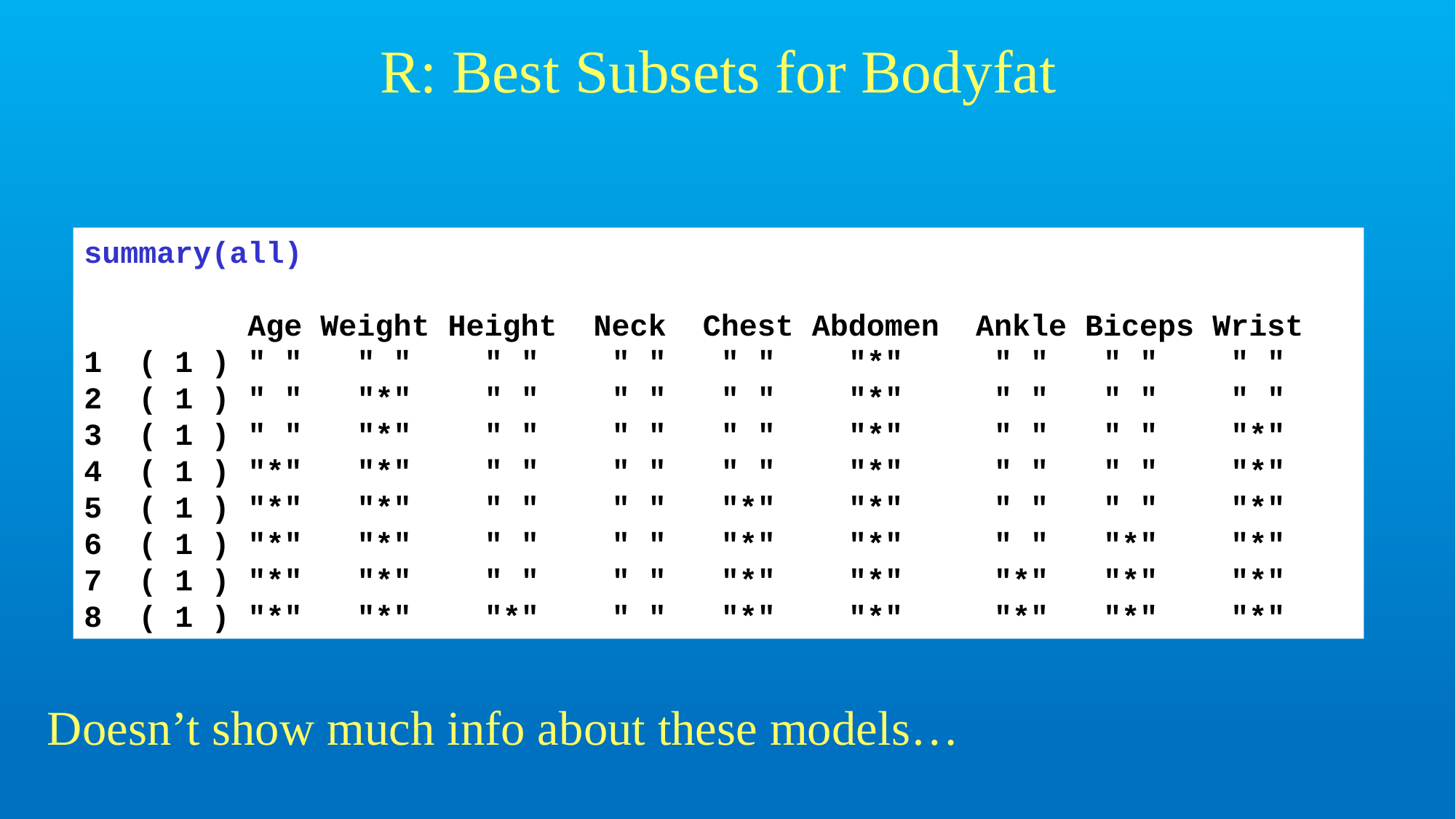

# R: Best Subsets for Bodyfat
summary(all)

 	   Age Weight Height  Neck  Chest Abdomen  Ankle Biceps Wrist
1  ( 1 ) " "   " "    " "    " "   " "    "*"     " "   " "    " "
2  ( 1 ) " "   "*"    " "    " "   " "    "*"     " "   " "    " "
3  ( 1 ) " "   "*"    " "    " "   " "    "*"     " "   " "    "*"
4  ( 1 ) "*"   "*"    " "    " "   " "    "*"     " "   " "    "*"
5  ( 1 ) "*"   "*"    " "    " "   "*"    "*"     " "   " "    "*"
6  ( 1 ) "*"   "*"    " "    " "   "*"    "*"     " "   "*"    "*"
7  ( 1 ) "*"   "*"    " "    " "   "*"    "*"     "*"   "*"    "*"
8  ( 1 ) "*"   "*"    "*"    " "   "*"    "*"     "*"   "*"    "*"
Doesn’t show much info about these models…